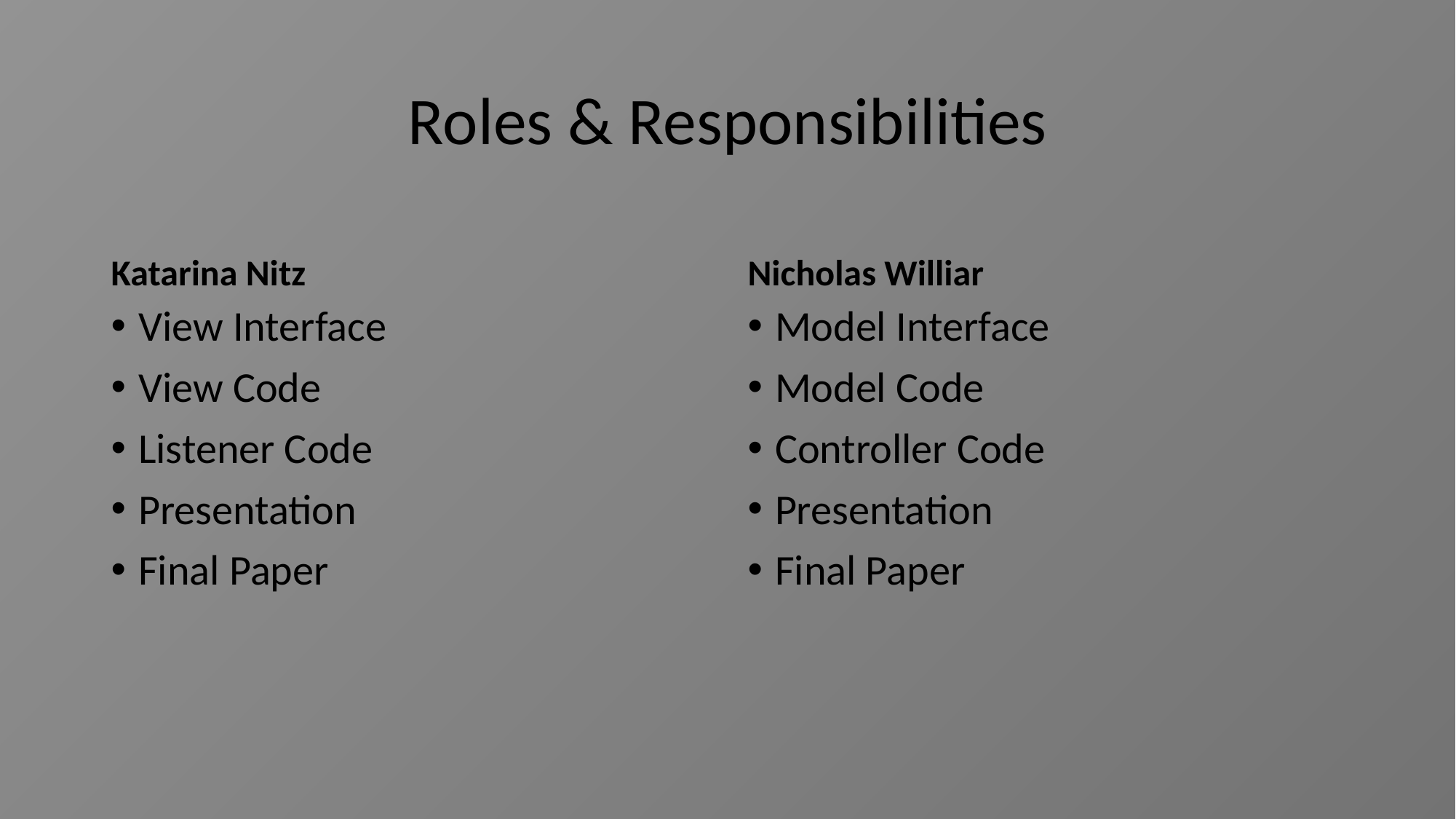

# Roles & Responsibilities
Katarina Nitz
Nicholas Williar
View Interface
View Code
Listener Code
Presentation
Final Paper
Model Interface
Model Code
Controller Code
Presentation
Final Paper